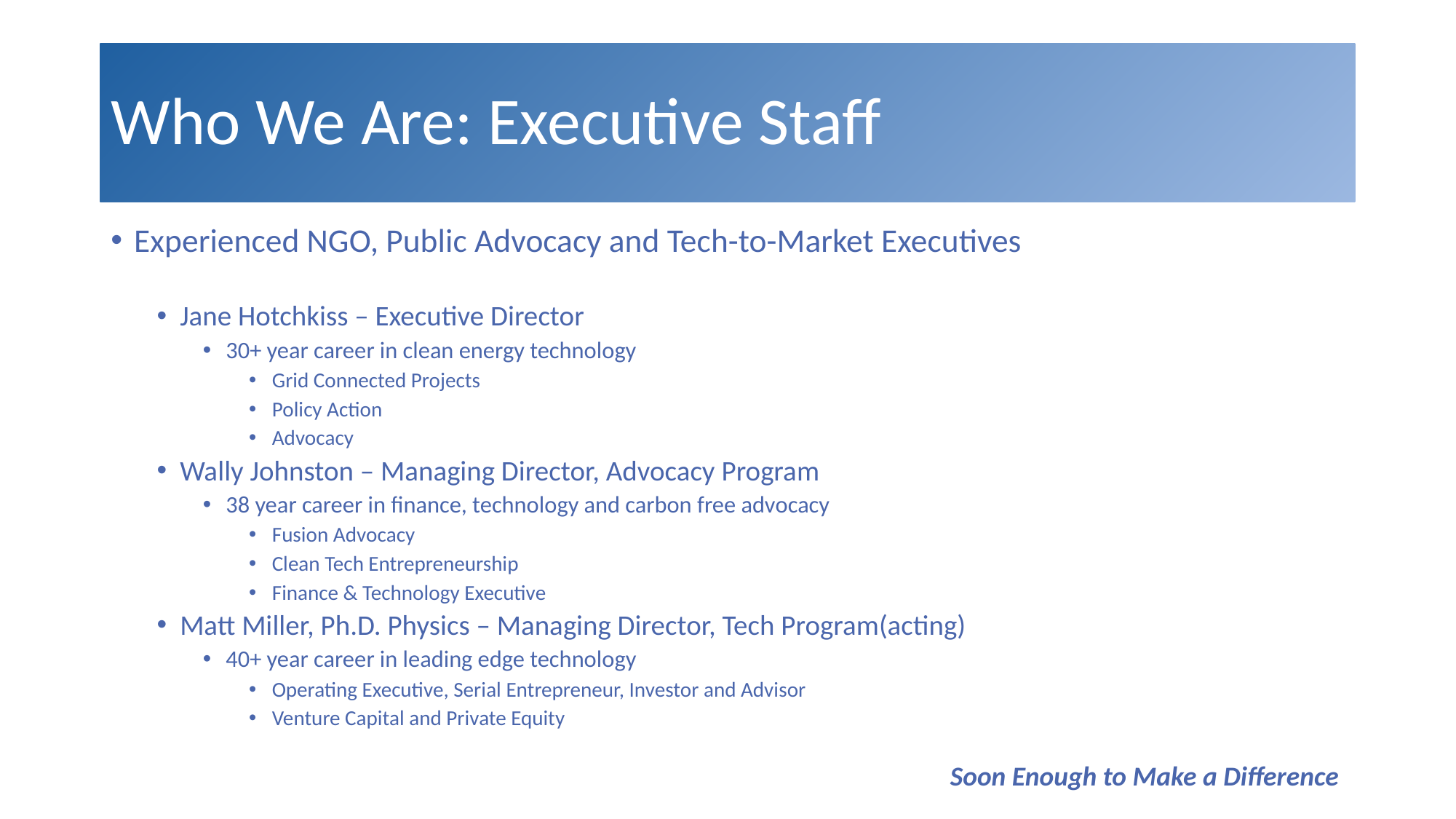

# Who We Are: Executive Staff
Experienced NGO, Public Advocacy and Tech-to-Market Executives

Jane Hotchkiss – Executive Director
30+ year career in clean energy technology
Grid Connected Projects
Policy Action
Advocacy
Wally Johnston – Managing Director, Advocacy Program
38 year career in finance, technology and carbon free advocacy
Fusion Advocacy
Clean Tech Entrepreneurship
Finance & Technology Executive
Matt Miller, Ph.D. Physics – Managing Director, Tech Program(acting)
40+ year career in leading edge technology
Operating Executive, Serial Entrepreneur, Investor and Advisor
Venture Capital and Private Equity

Soon Enough to Make a Difference